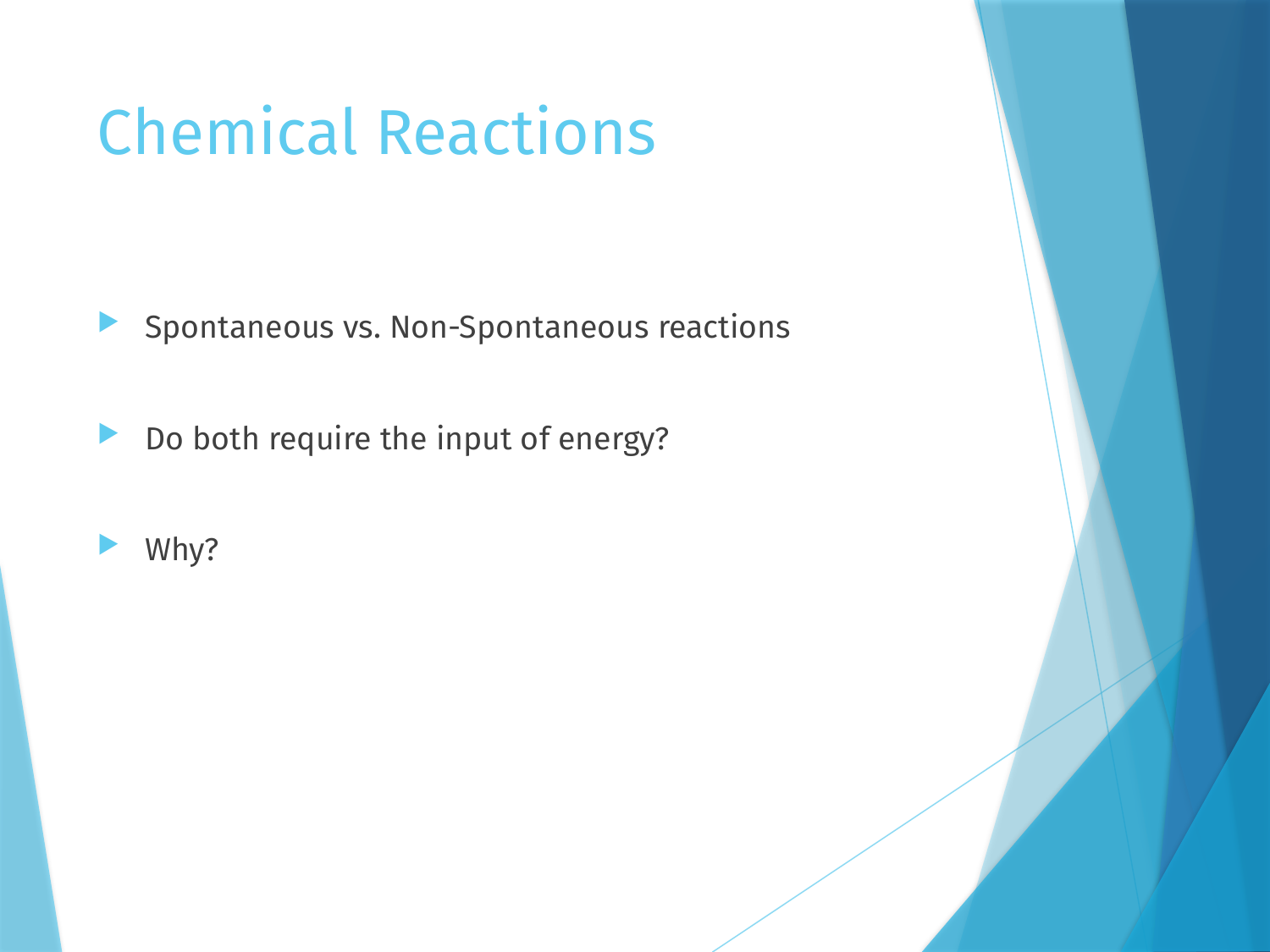

# Chemical Reactions
Spontaneous vs. Non-Spontaneous reactions

Do both require the input of energy?

Why?